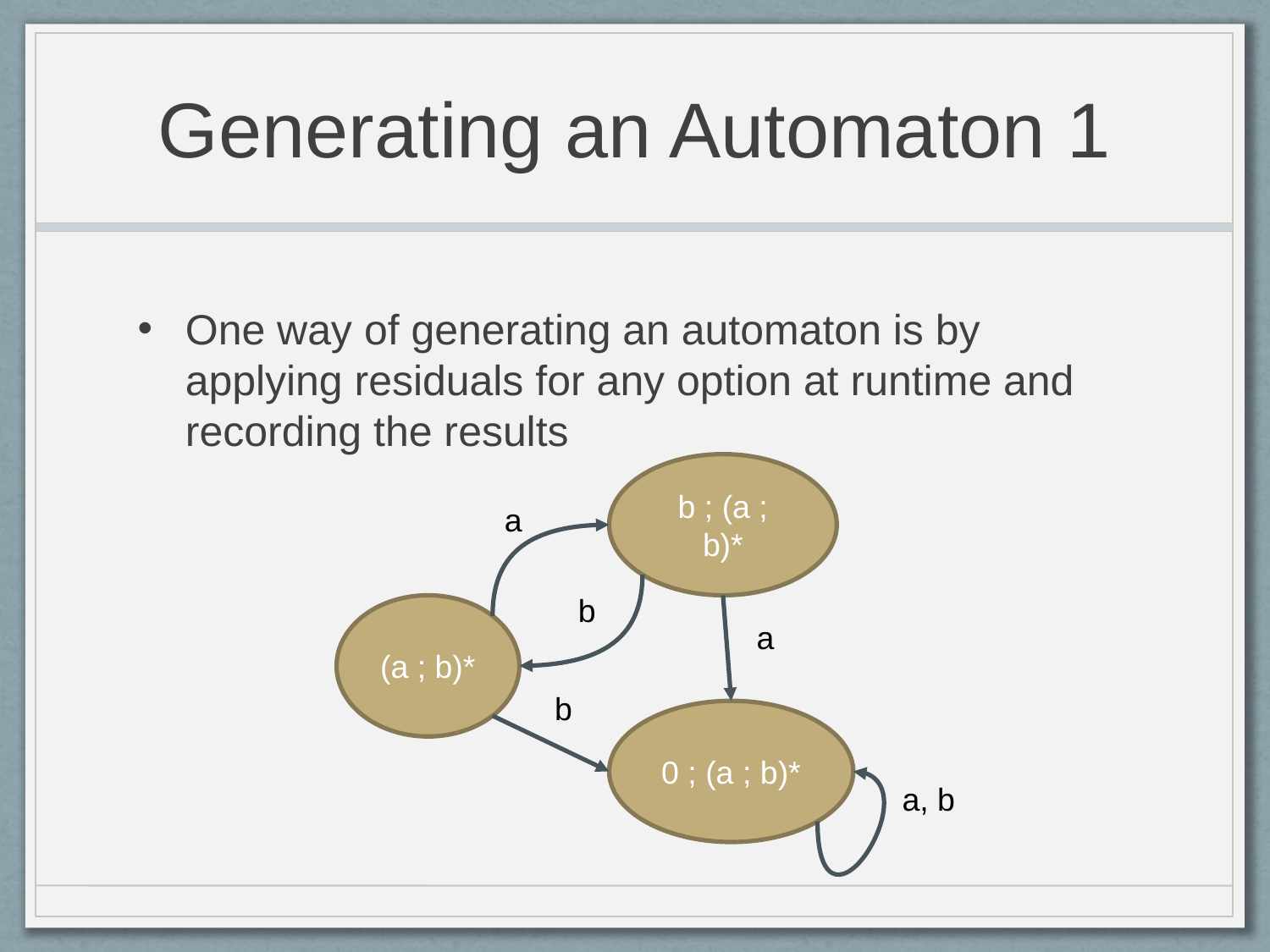

# Generating an Automaton 1
One way of generating an automaton is by applying residuals for any option at runtime and recording the results
b ; (a ; b)*
a
b
(a ; b)*
a
b
0 ; (a ; b)*
a, b